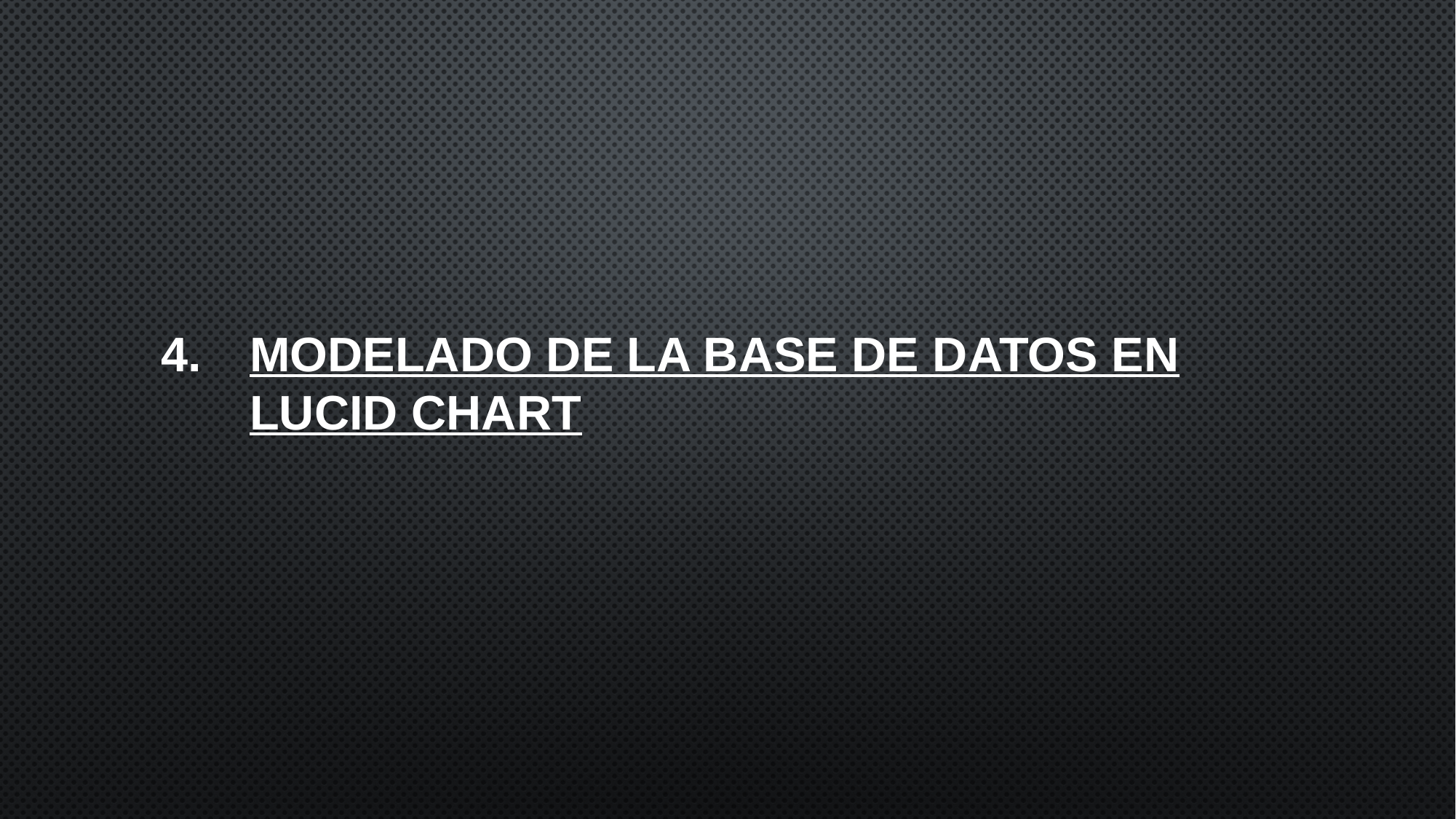

# MODELADO DE LA BASE DE DATOS EN LUCID CHART